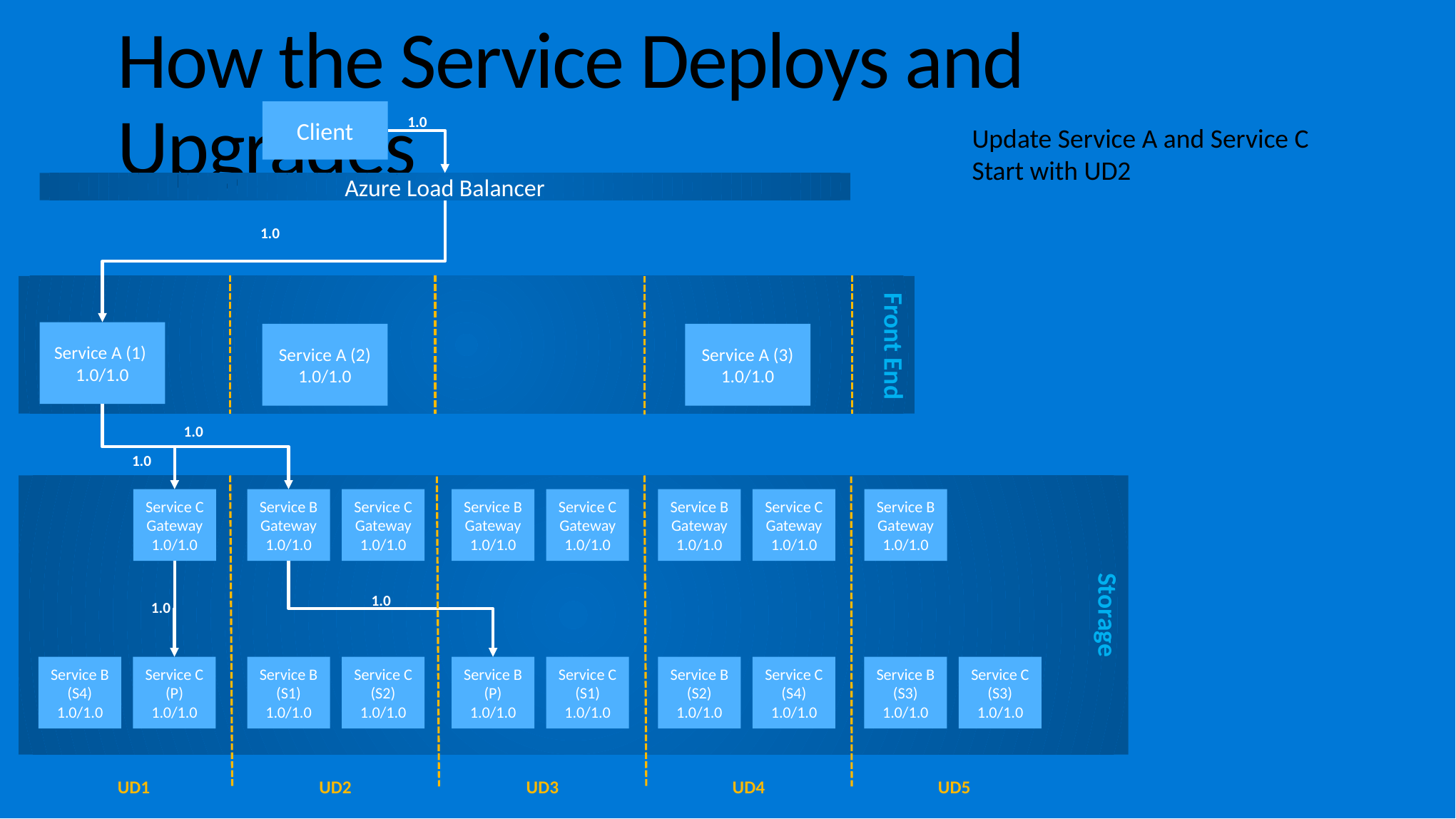

# How the Service Deploys and Upgrades
Client
Update Service A and Service C
Start with UD2

1.0
Azure Load Balancer
1.0

Service A (1)
1.0/1.0
Service A (2)
1.0/1.0
Service A (3)
1.0/1.0
Front End
1.0
1.0

Service C
Gateway
1.0/1.0
Service B
Gateway
1.0/1.0
Service C
Gateway
1.0/1.0
Service B
Gateway
1.0/1.0
Service C
Gateway
1.0/1.0
Service B
Gateway
1.0/1.0
Service C
Gateway
1.0/1.0
Service B
Gateway
1.0/1.0
1.0
Storage
1.0
Service B
(S4)
1.0/1.0
Service C
(P)
1.0/1.0
Service B
(S1)
1.0/1.0
Service C
(S2)
1.0/1.0
Service B
(P)
1.0/1.0
Service C
(S1)
1.0/1.0
Service B
(S2)
1.0/1.0
Service C
(S4)
1.0/1.0
Service B
(S3)
1.0/1.0
Service C
(S3)
1.0/1.0
UD1
UD2
UD3
UD4
UD5